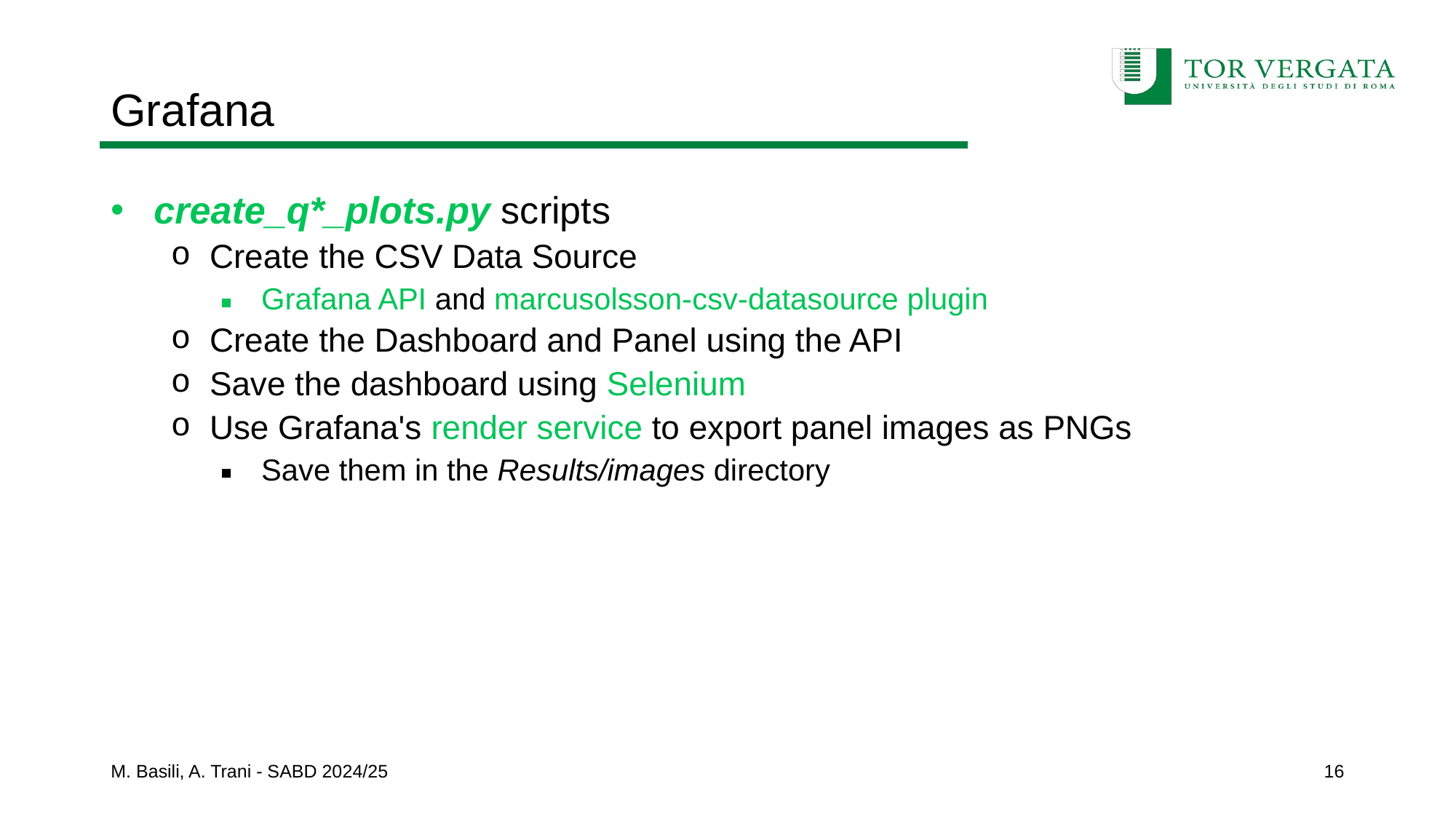

# Grafana
create_q*_plots.py scripts
Create the CSV Data Source
Grafana API and marcusolsson-csv-datasource plugin
Create the Dashboard and Panel using the API
Save the dashboard using Selenium
Use Grafana's render service to export panel images as PNGs
Save them in the Results/images directory
M. Basili, A. Trani - SABD 2024/25
16